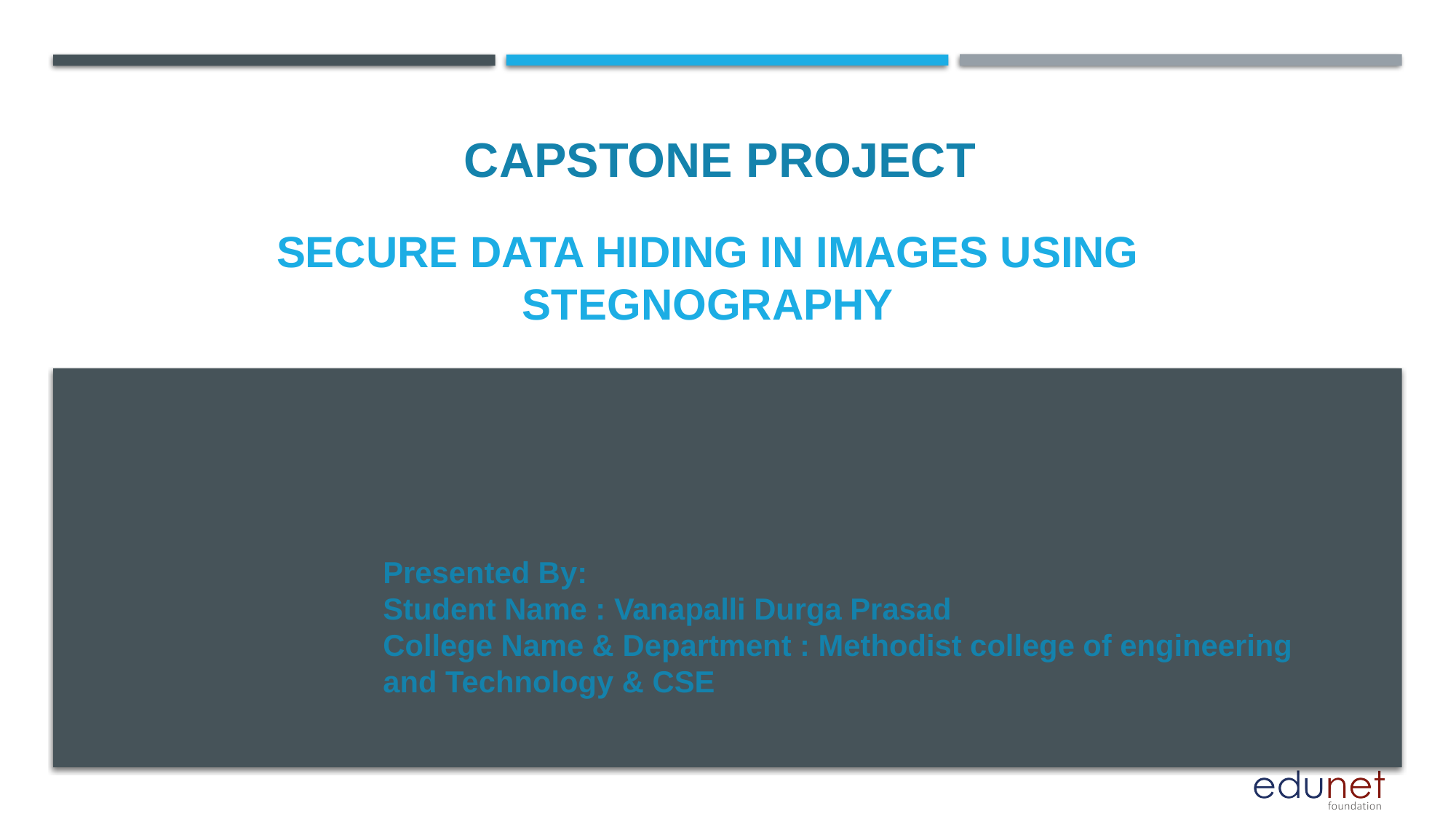

CAPSTONE PROJECT
# Secure data hiding in images using stegnography
Presented By:
Student Name : Vanapalli Durga Prasad
College Name & Department : Methodist college of engineering and Technology & CSE